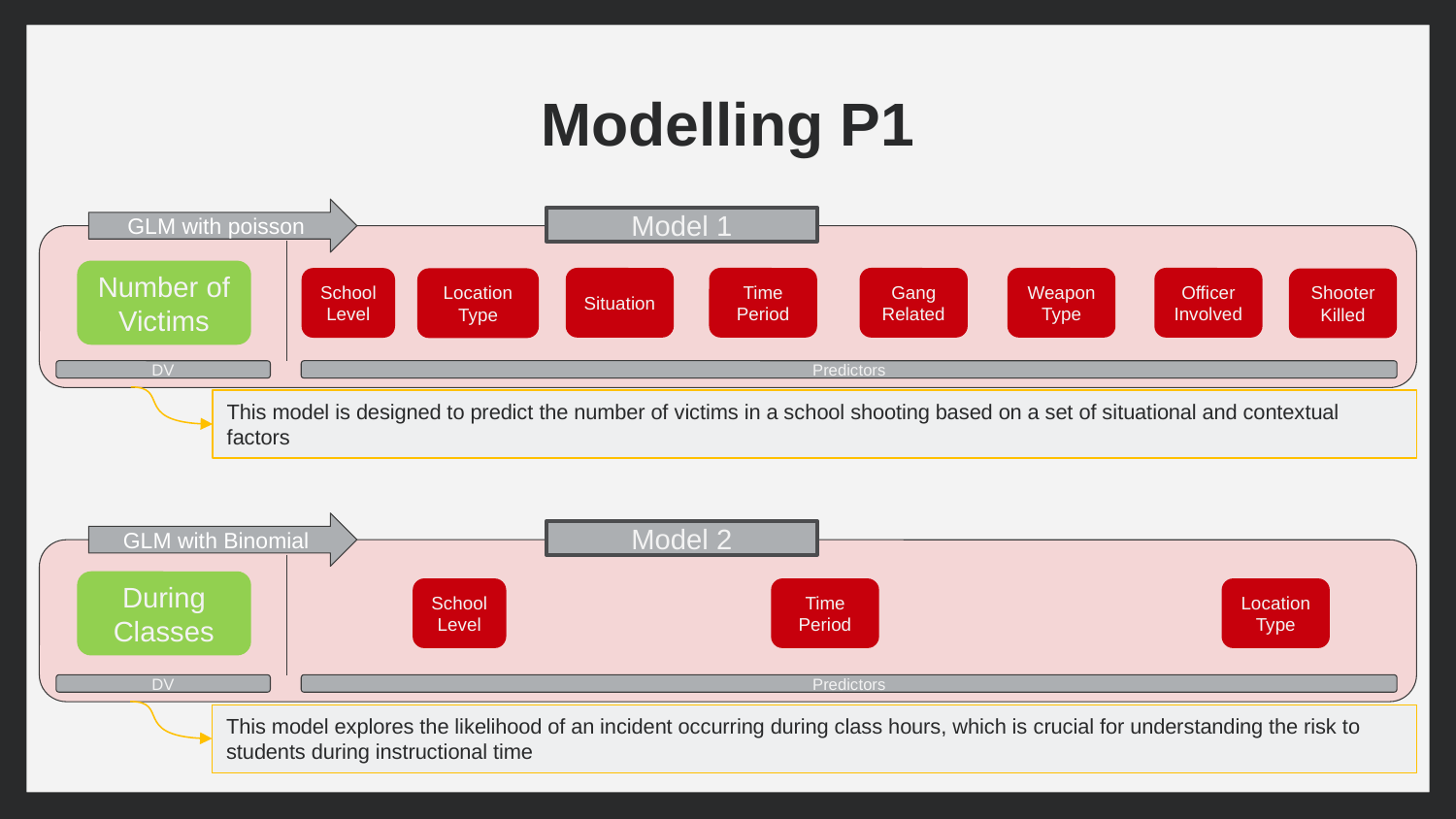

# Modelling P1
GLM with poisson

DV
Predictors
Model 1
Number of Victims
Situation
Time Period
Gang Related
Weapon Type
Officer Involved
School Level
Location Type
Shooter Killed
This model is designed to predict the number of victims in a school shooting based on a set of situational and contextual factors
GLM with Binomial

DV
Predictors
Model 2
During Classes
School Level
Time Period
Location Type
This model explores the likelihood of an incident occurring during class hours, which is crucial for understanding the risk to students during instructional time